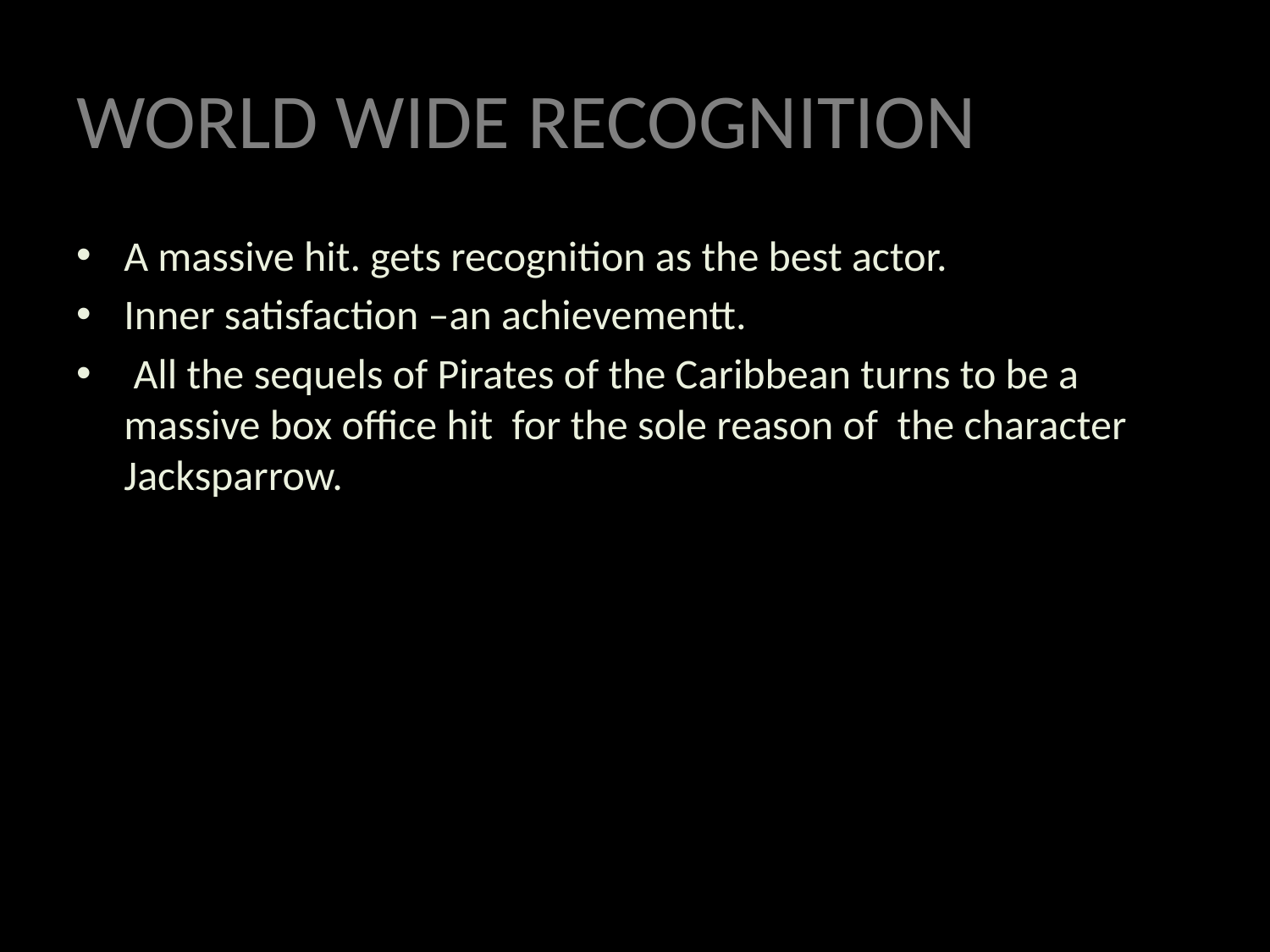

# WORLD WIDE RECOGNITION
A massive hit. gets recognition as the best actor.
Inner satisfaction –an achievementt.
 All the sequels of Pirates of the Caribbean turns to be a massive box office hit  for the sole reason of  the character Jacksparrow.